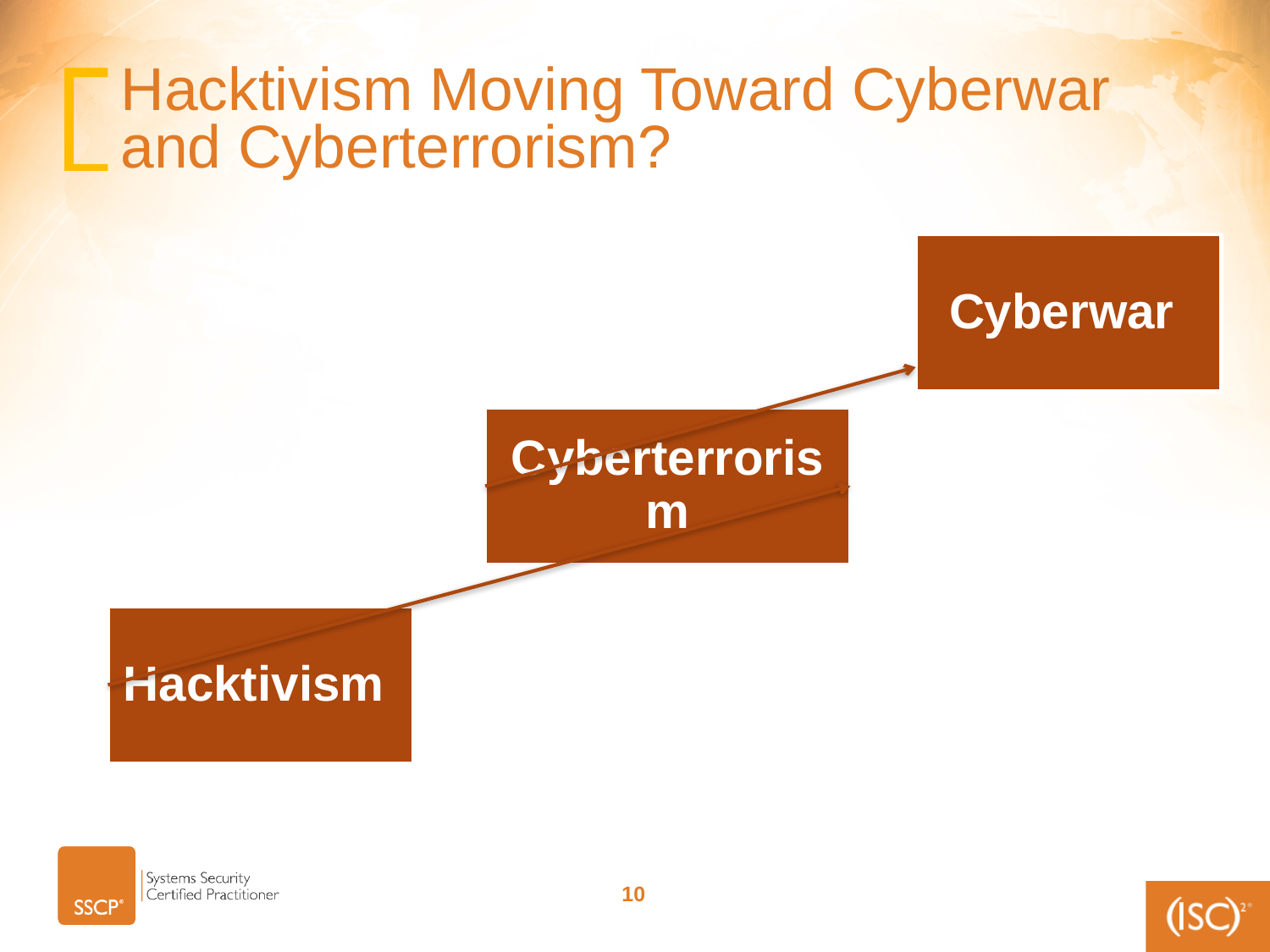

# Hacktivism Moving Toward Cyberwar and Cyberterrorism?
Cyberwar
Cyberterrorism
Hacktivism